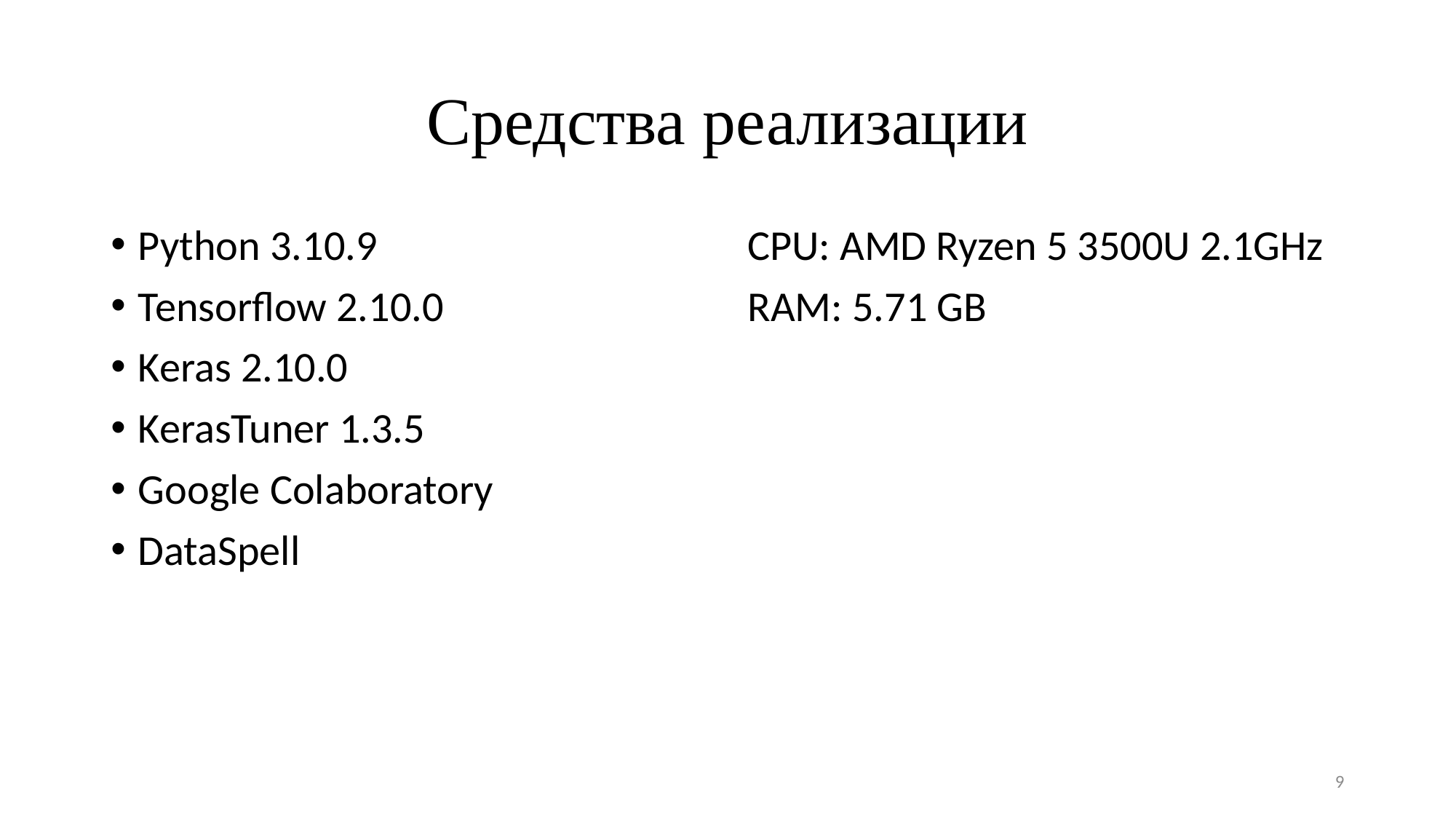

# Средства реализации
Python 3.10.9
Tensorflow 2.10.0
Keras 2.10.0
KerasTuner 1.3.5
Google Colaboratory
DataSpell
CPU: AMD Ryzen 5 3500U 2.1GHz
RAM: 5.71 GB

9